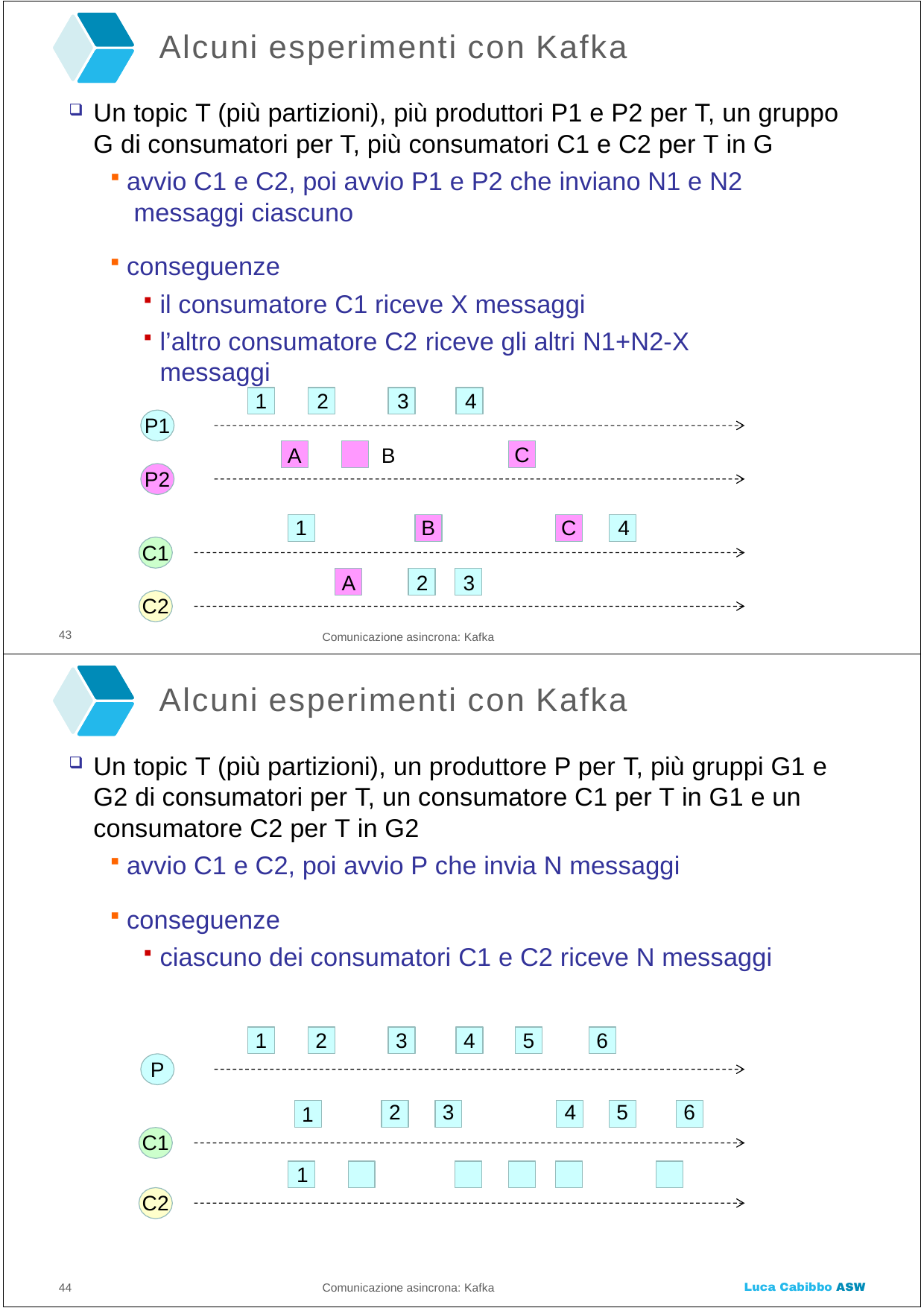

Alcuni esperimenti con Kafka
Un topic T (più partizioni), più produttori P1 e P2 per T, un gruppo  G di consumatori per T, più consumatori C1 e C2 per T in G
avvio C1 e C2, poi avvio P1 e P2 che inviano N1 e N2  messaggi ciascuno
conseguenze
il consumatore C1 riceve X messaggi
l’altro consumatore C2 riceve gli altri N1+N2-X messaggi
1	2	3	4

A	B

P1
C

P2
1
B

A	2	3

Comunicazione asincrona: Kafka
C	4

C1

C2
43

Alcuni esperimenti con Kafka
Un topic T (più partizioni), un produttore P per T, più gruppi G1 e  G2 di consumatori per T, un consumatore C1 per T in G1 e un  consumatore C2 per T in G2
avvio C1 e C2, poi avvio P che invia N messaggi
conseguenze
ciascuno dei consumatori C1 e C2 riceve N messaggi
1
2
3
4
5
6

P
1

| 2 | 3 |  |  | 4 | 5 |  | 6 |
| --- | --- | --- | --- | --- | --- | --- | --- |
| 2 |  | 3 | 4 | 5 |  | 6 |  |
C1
1
C2

Luca Cabibbo ASW
44
Comunicazione asincrona: Kafka